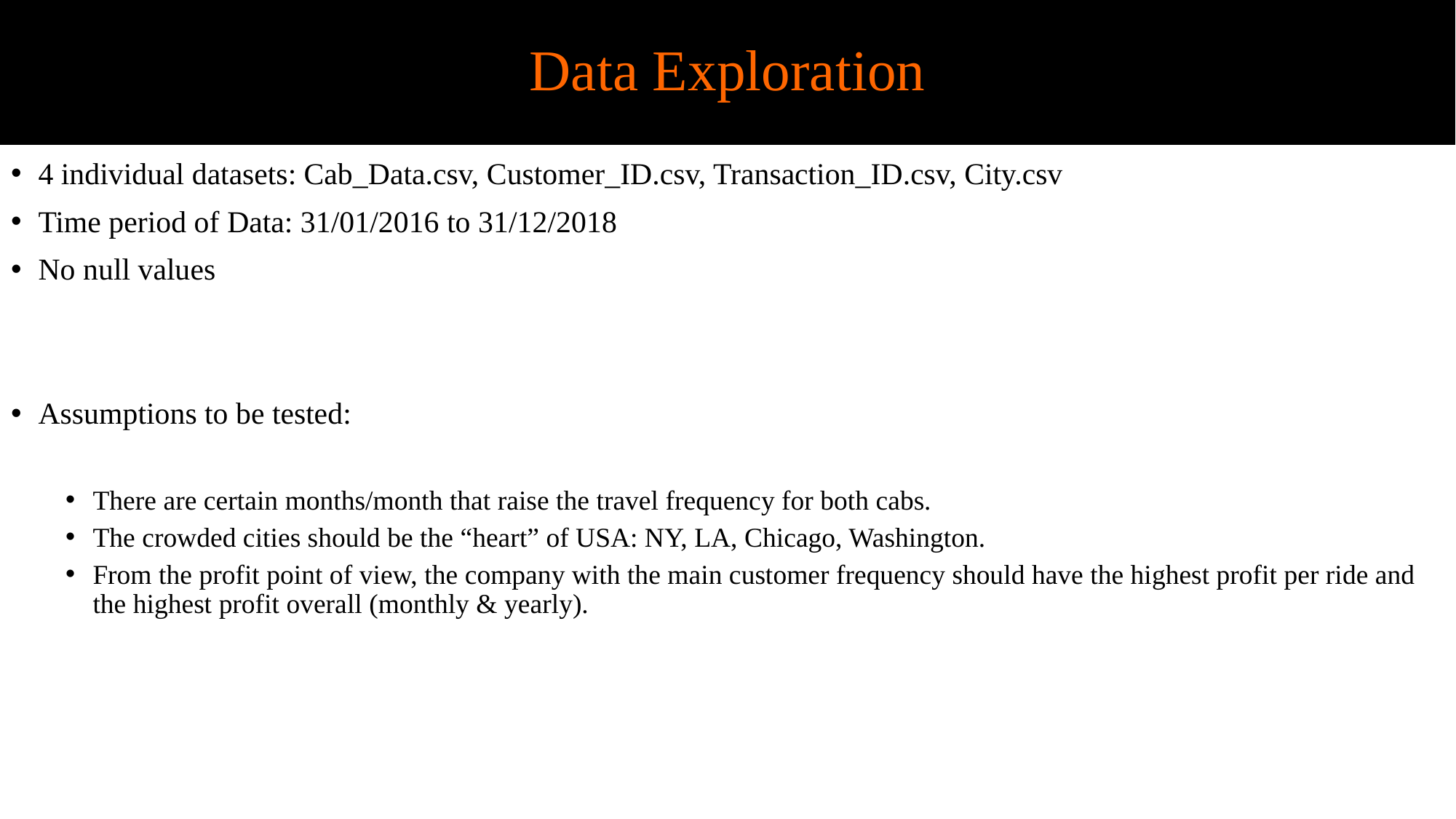

# Data Exploration
4 individual datasets: Cab_Data.csv, Customer_ID.csv, Transaction_ID.csv, City.csv
Time period of Data: 31/01/2016 to 31/12/2018
No null values

Assumptions to be tested:

There are certain months/month that raise the travel frequency for both cabs.
The crowded cities should be the “heart” of USA: NY, LA, Chicago, Washington.
From the profit point of view, the company with the main customer frequency should have the highest profit per ride and the highest profit overall (monthly & yearly).